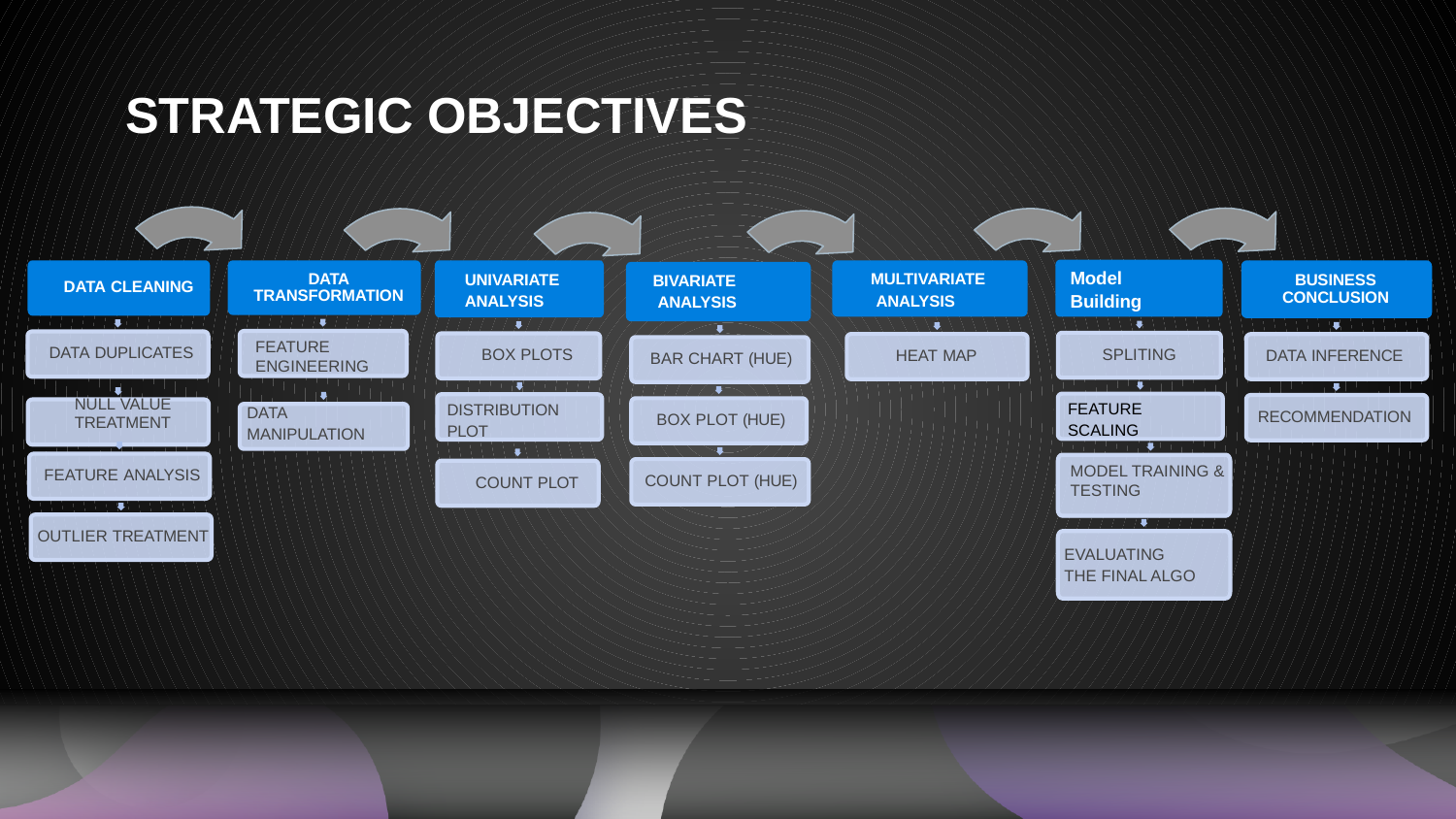

# STRATEGIC OBJECTIVES

Model
Building
DATA TRANSFORMATION
MULTIVARIATE
 ANALYSIS
BUSINESS CONCLUSION
UNIVARIATE
ANALYSIS
BIVARIATE
 ANALYSIS
DATA CLEANING

FEATURE ENGINEERING
DATA DUPLICATES
SPLITING
BOX PLOTS
DATA INFERENCE
HEAT MAP
BAR CHART (HUE)

NULL VALUE
TREATMENT
FEATURE
SCALING
DISTRIBUTION
PLOT
DATA
MANIPULATION
RECOMMENDATION
BOX PLOT (HUE)

MODEL TRAINING & TESTING
FEATURE ANALYSIS
KDE PLOT
COUNT PLOT (HUE)
COUNT PLOT

OUTLIER TREATMENT
EVALUATING
THE FINAL ALGO